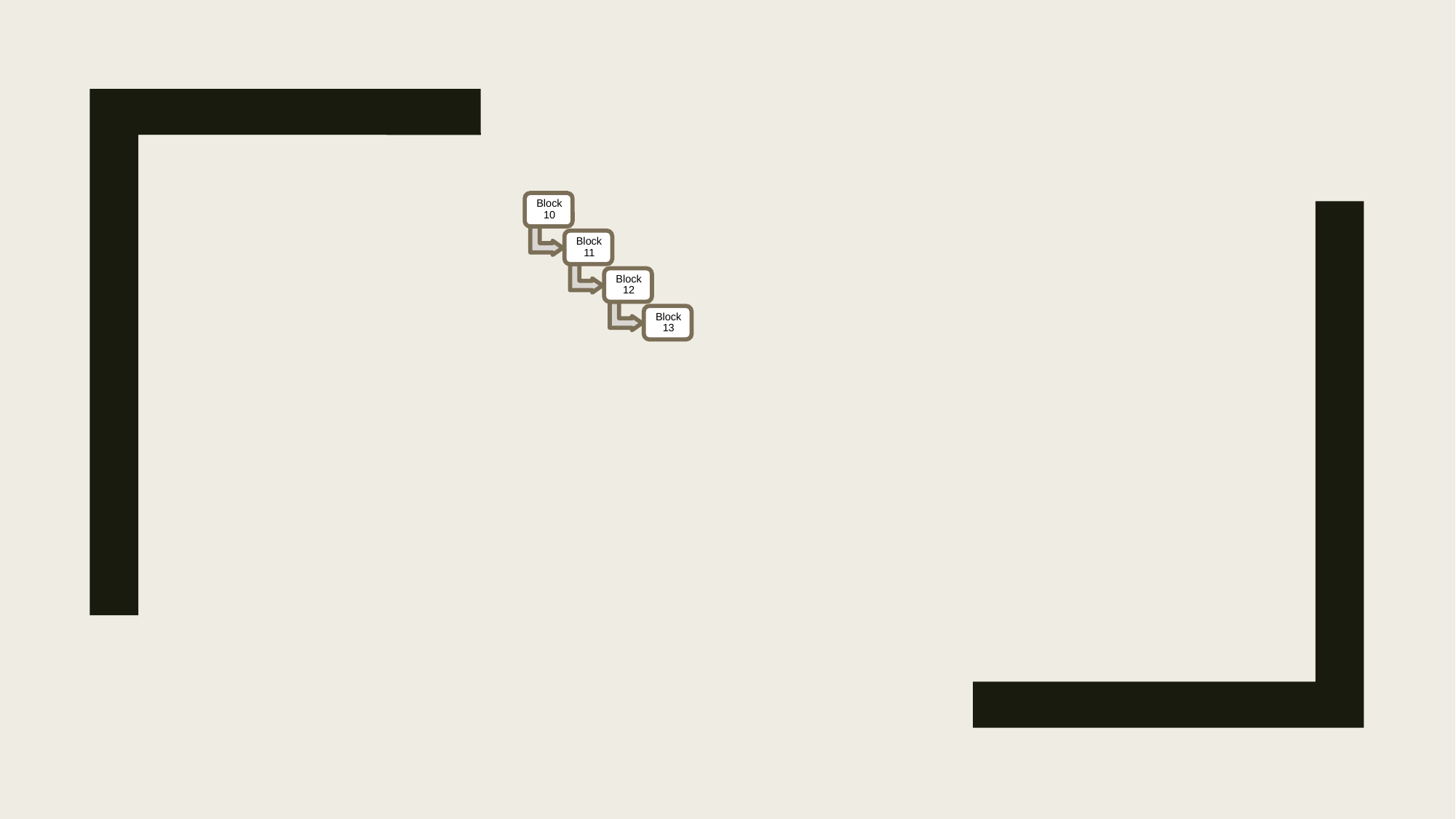

Block 10
Block 11
Block 12
Block 13